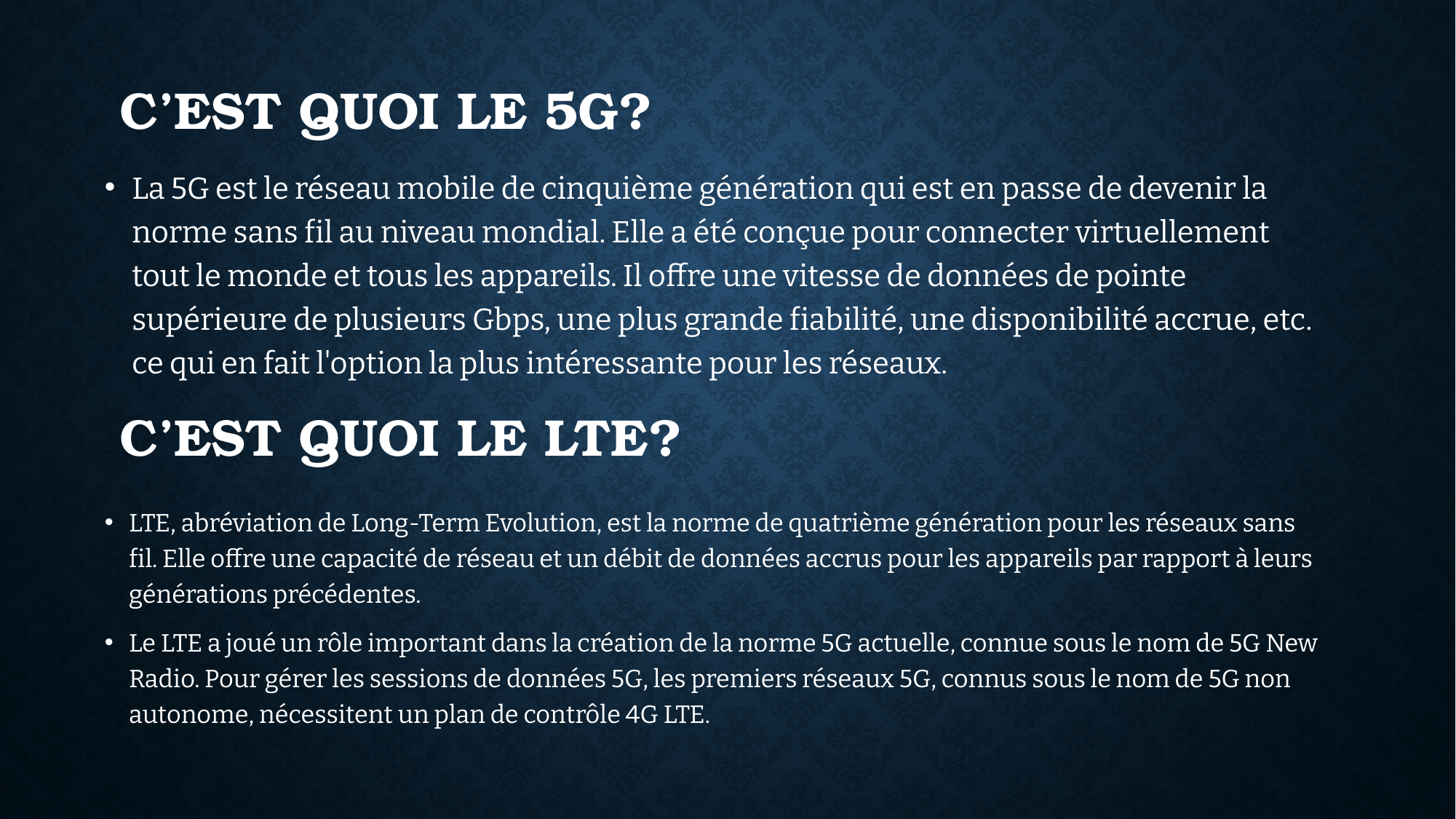

# C’est quoi le 5G?
La 5G est le réseau mobile de cinquième génération qui est en passe de devenir la norme sans fil au niveau mondial. Elle a été conçue pour connecter virtuellement tout le monde et tous les appareils. Il offre une vitesse de données de pointe supérieure de plusieurs Gbps, une plus grande fiabilité, une disponibilité accrue, etc. ce qui en fait l'option la plus intéressante pour les réseaux.
C’est quoi le LTE?
LTE, abréviation de Long-Term Evolution, est la norme de quatrième génération pour les réseaux sans fil. Elle offre une capacité de réseau et un débit de données accrus pour les appareils par rapport à leurs générations précédentes.
Le LTE a joué un rôle important dans la création de la norme 5G actuelle, connue sous le nom de 5G New Radio. Pour gérer les sessions de données 5G, les premiers réseaux 5G, connus sous le nom de 5G non autonome, nécessitent un plan de contrôle 4G LTE.